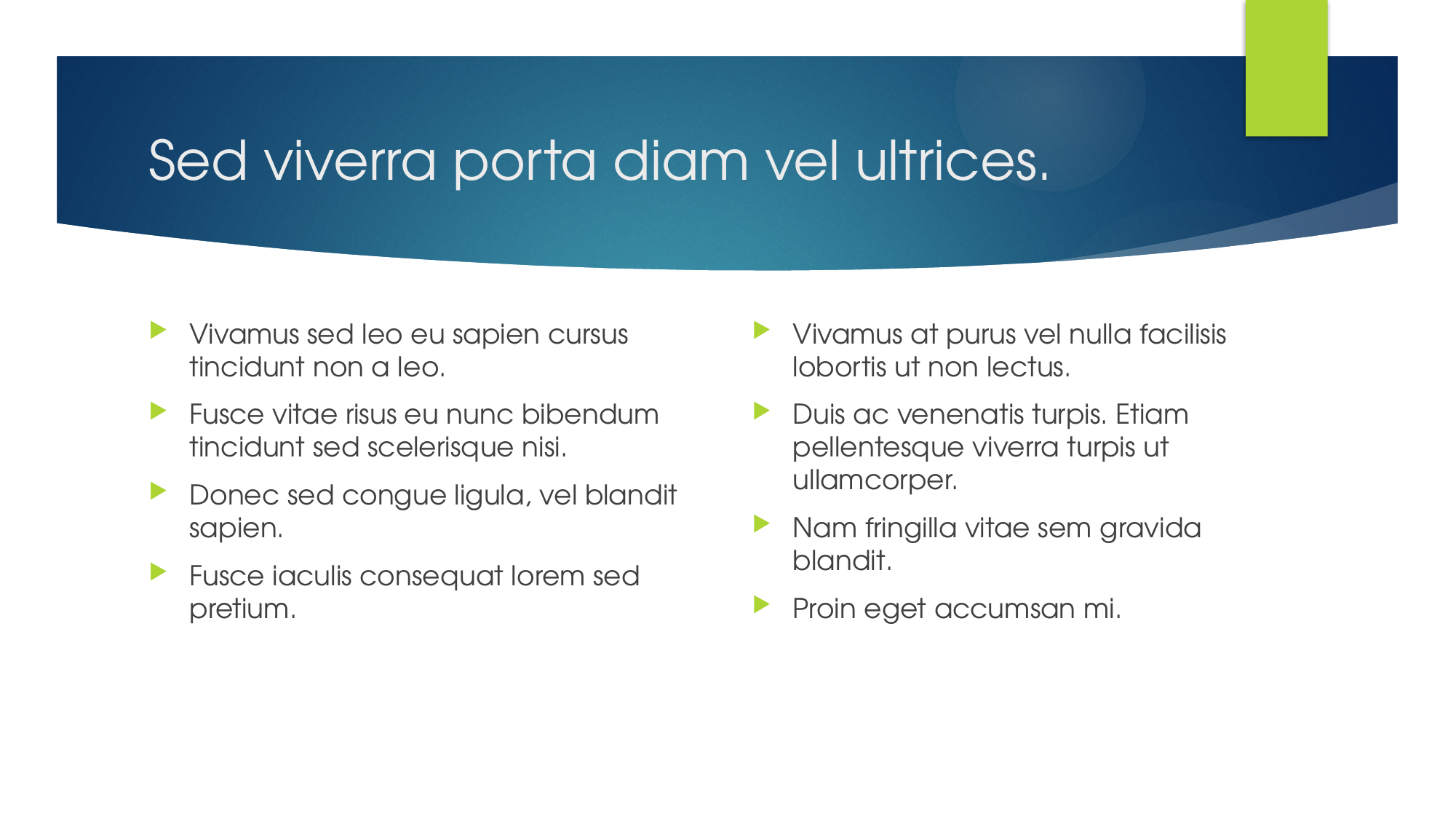

# Sed viverra porta diam vel ultrices.
Vivamus sed leo eu sapien cursus tincidunt non a leo.
Fusce vitae risus eu nunc bibendum tincidunt sed scelerisque nisi.
Donec sed congue ligula, vel blandit sapien.
Fusce iaculis consequat lorem sed pretium.
Vivamus at purus vel nulla facilisis lobortis ut non lectus.
Duis ac venenatis turpis. Etiam pellentesque viverra turpis ut ullamcorper.
Nam fringilla vitae sem gravida blandit.
Proin eget accumsan mi.